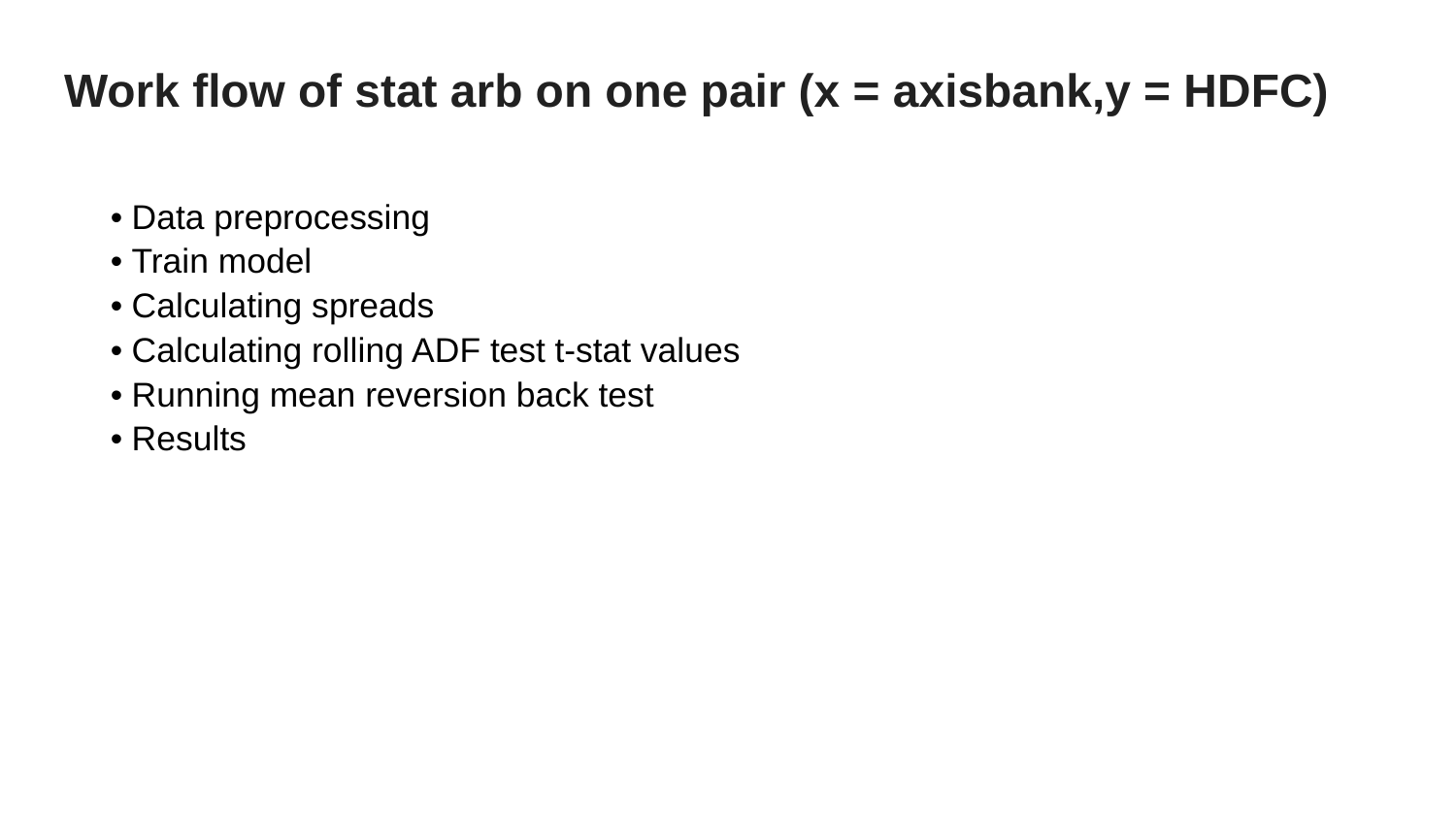

# Work flow of stat arb on one pair (x = axisbank,y = HDFC)
• Data preprocessing
• Train model
• Calculating spreads
• Calculating rolling ADF test t-stat values
• Running mean reversion back test
• Results